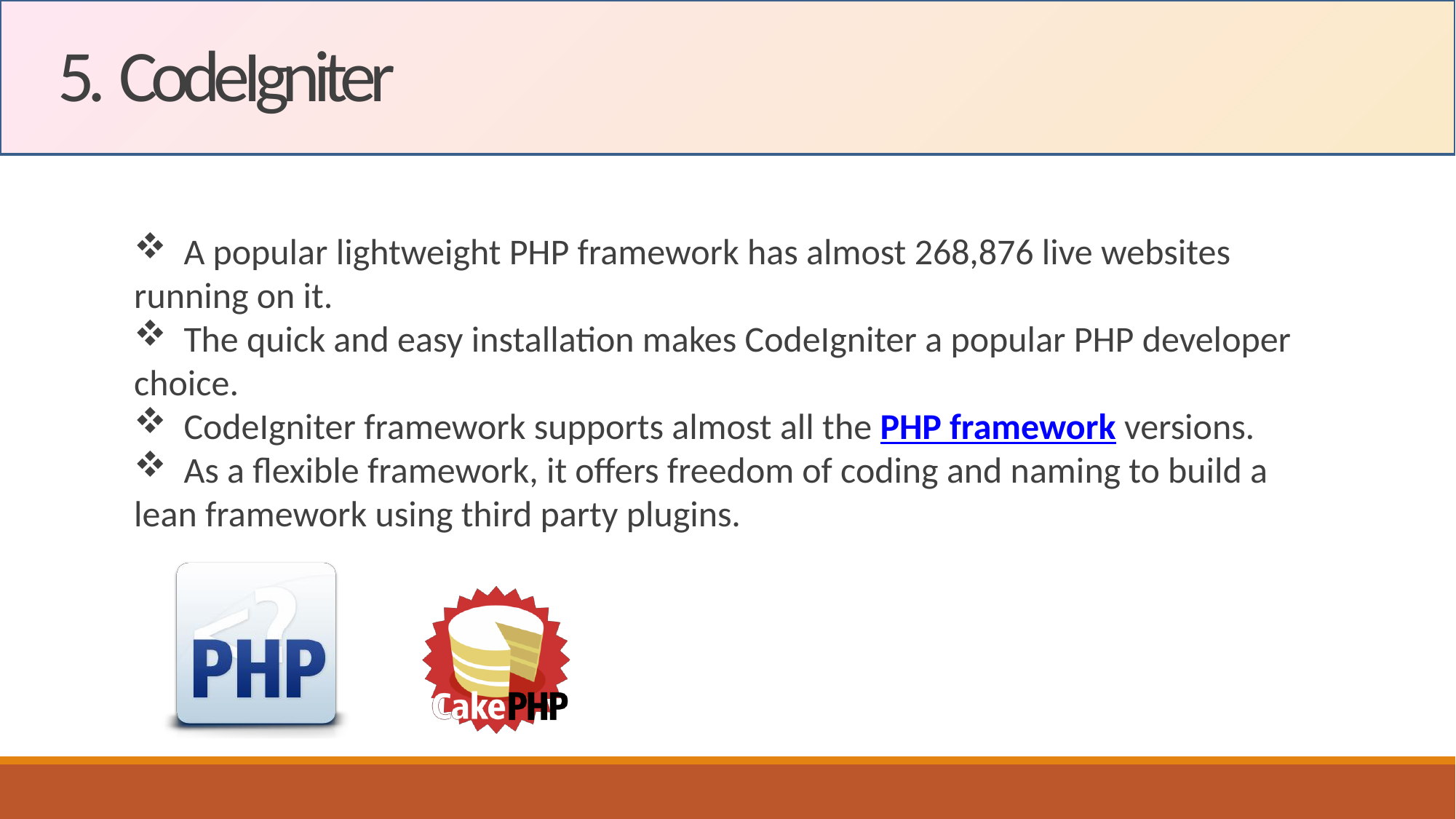

5.  CodeIgniter

  A popular lightweight PHP framework has almost 268,876 live websites running on it.
  The quick and easy installation makes CodeIgniter a popular PHP developer choice.
  CodeIgniter framework supports almost all the PHP framework versions.
  As a flexible framework, it offers freedom of coding and naming to build a lean framework using third party plugins.